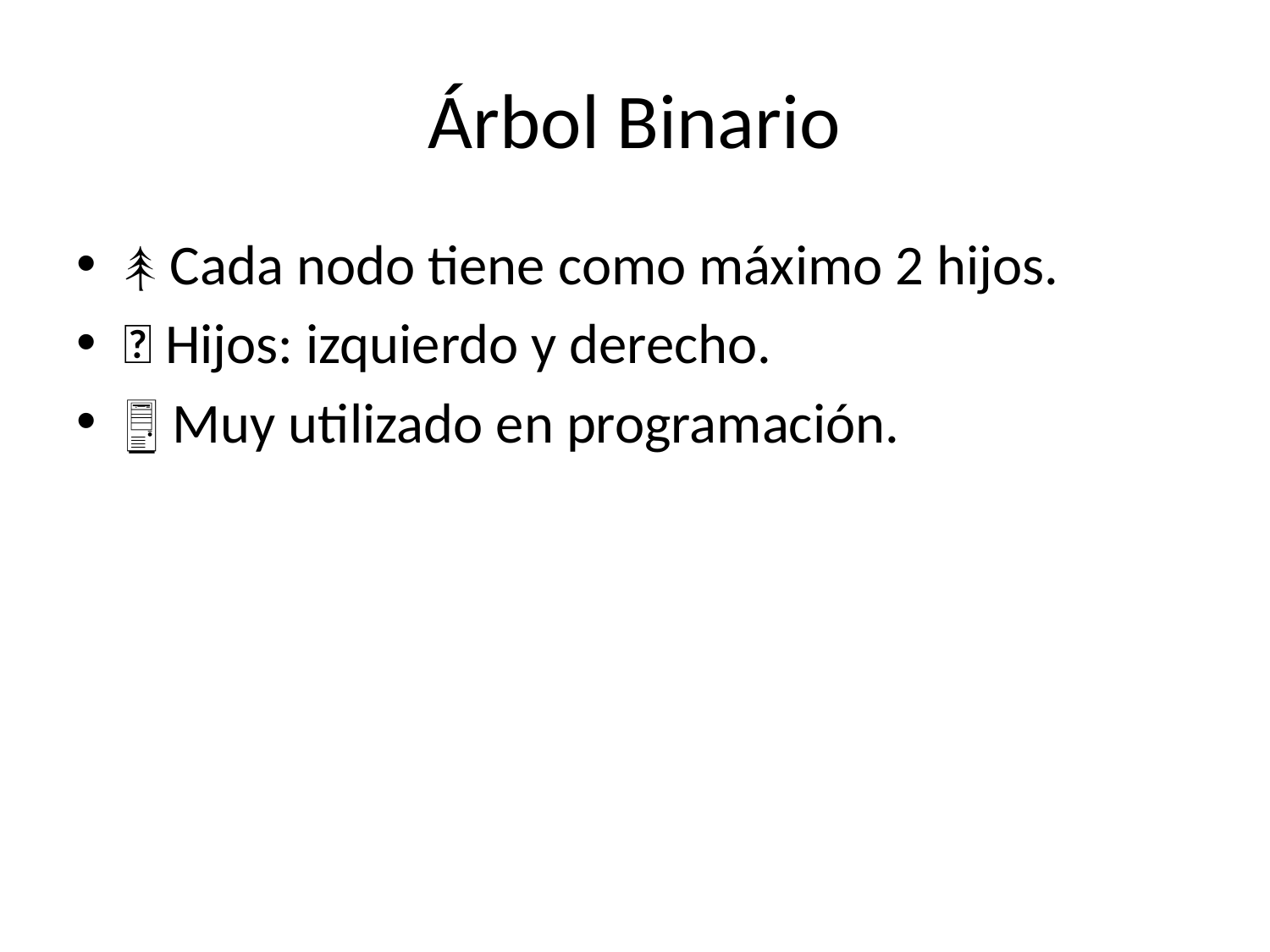

# Árbol Binario
🌲 Cada nodo tiene como máximo 2 hijos.
🧭 Hijos: izquierdo y derecho.
🖥️ Muy utilizado en programación.